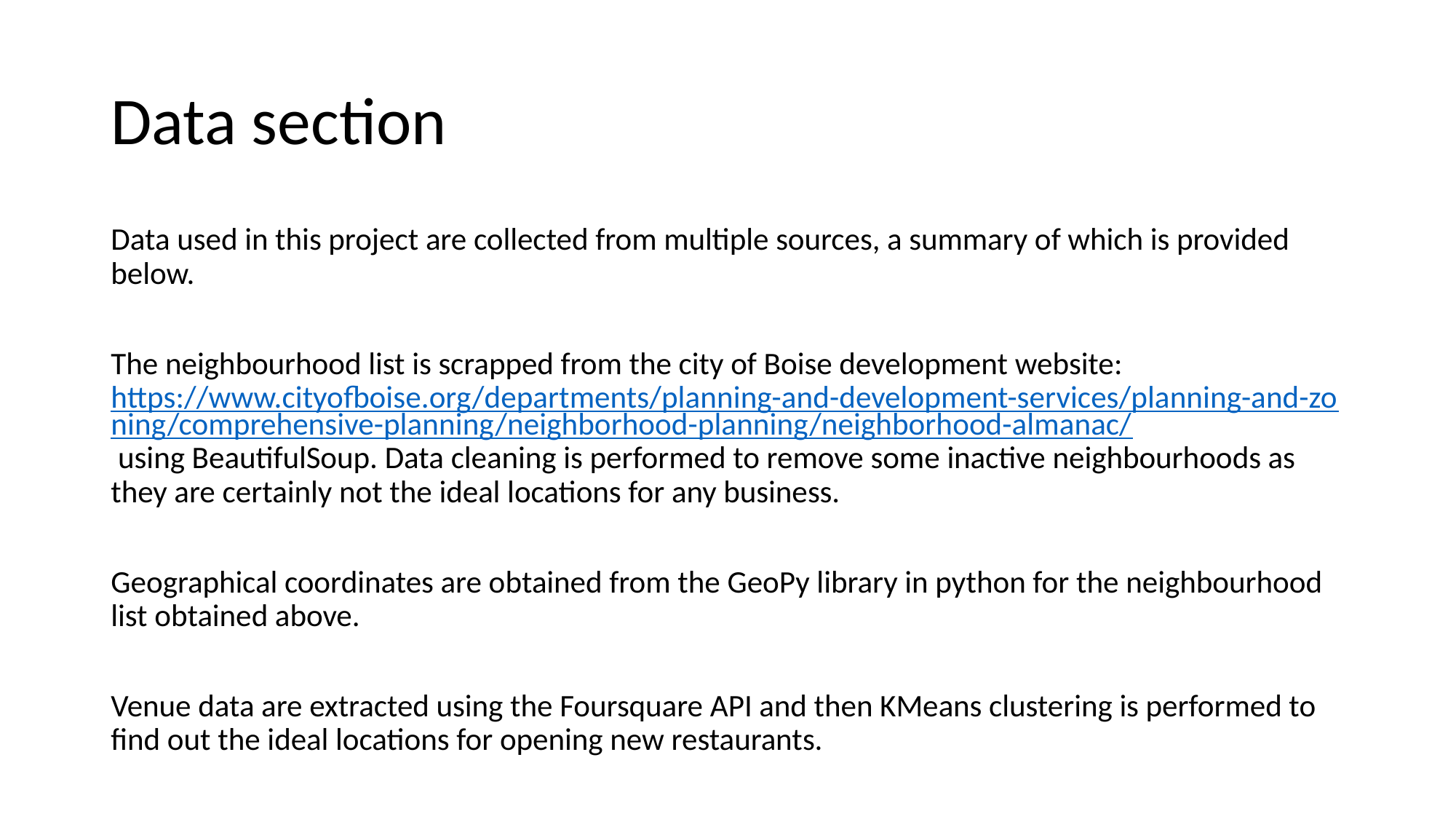

# Data section
Data used in this project are collected from multiple sources, a summary of which is provided below.

The neighbourhood list is scrapped from the city of Boise development website: https://www.cityofboise.org/departments/planning-and-development-services/planning-and-zoning/comprehensive-planning/neighborhood-planning/neighborhood-almanac/ using BeautifulSoup. Data cleaning is performed to remove some inactive neighbourhoods as they are certainly not the ideal locations for any business.

Geographical coordinates are obtained from the GeoPy library in python for the neighbourhood list obtained above.

Venue data are extracted using the Foursquare API and then KMeans clustering is performed to find out the ideal locations for opening new restaurants.